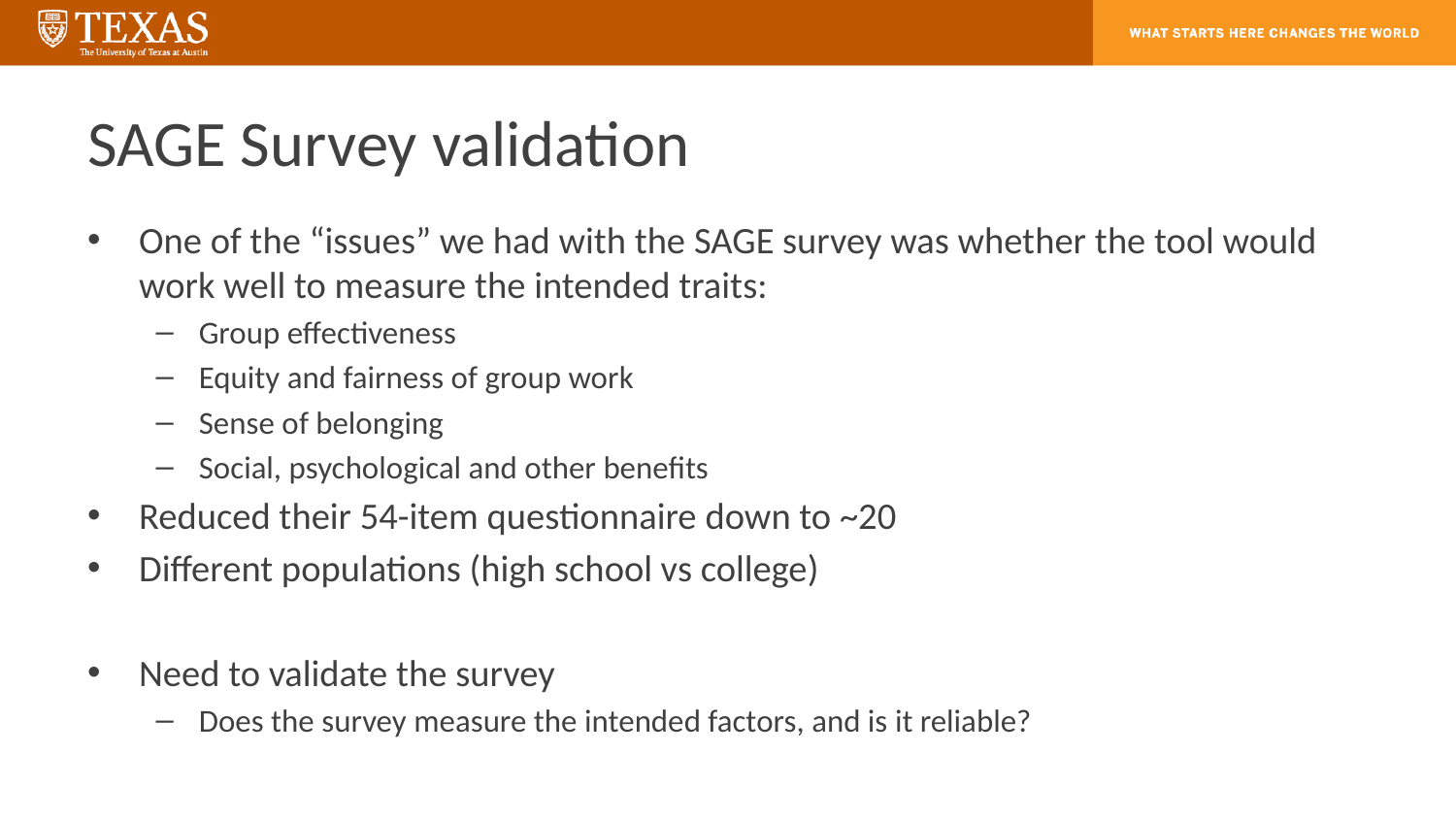

# SAGE Survey validation
One of the “issues” we had with the SAGE survey was whether the tool would work well to measure the intended traits:
Group effectiveness
Equity and fairness of group work
Sense of belonging
Social, psychological and other benefits
Reduced their 54-item questionnaire down to ~20
Different populations (high school vs college)

Need to validate the survey
Does the survey measure the intended factors, and is it reliable?